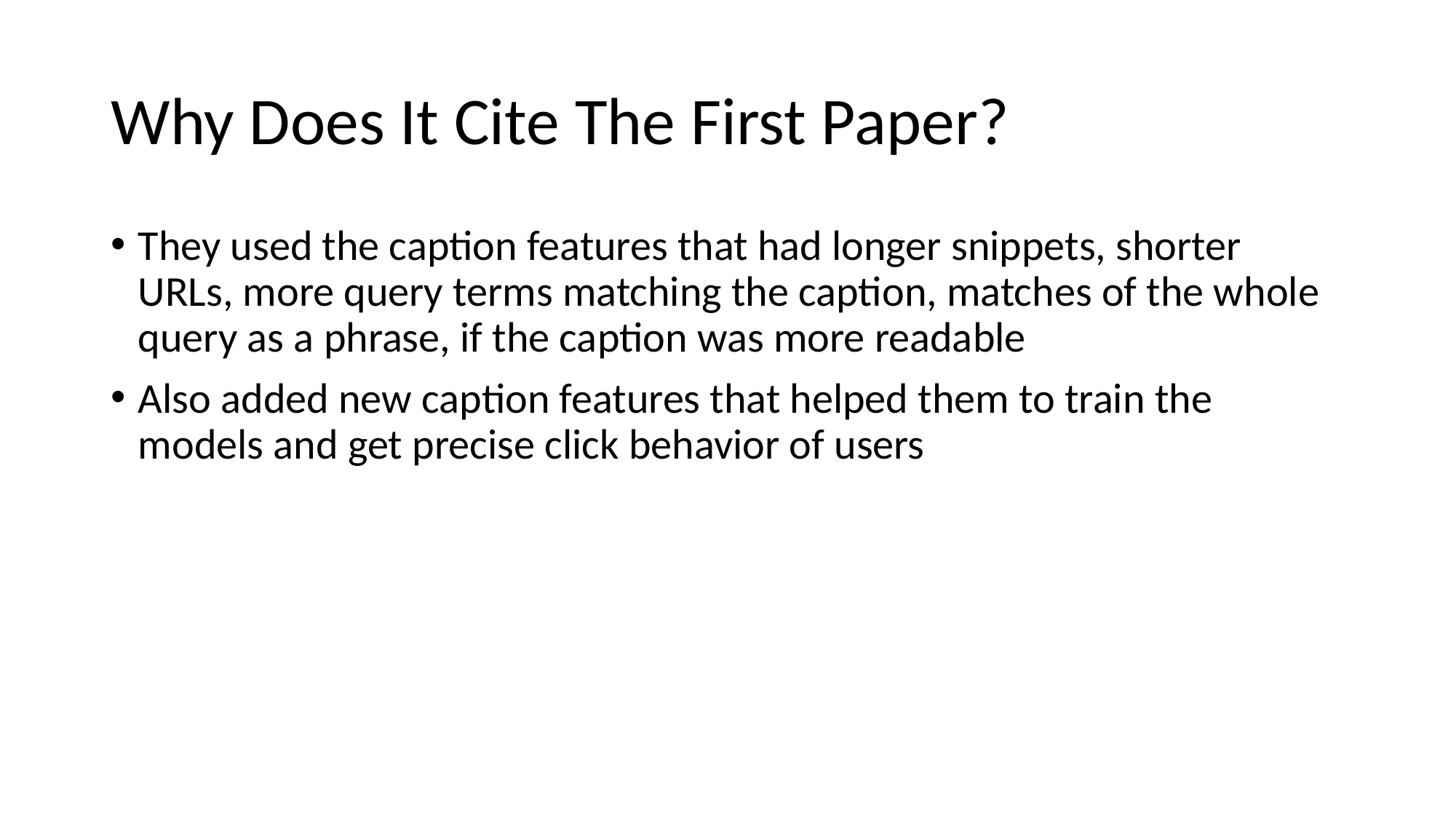

# Why Does It Cite The First Paper?
They used the caption features that had longer snippets, shorter URLs, more query terms matching the caption, matches of the whole query as a phrase, if the caption was more readable
Also added new caption features that helped them to train the models and get precise click behavior of users